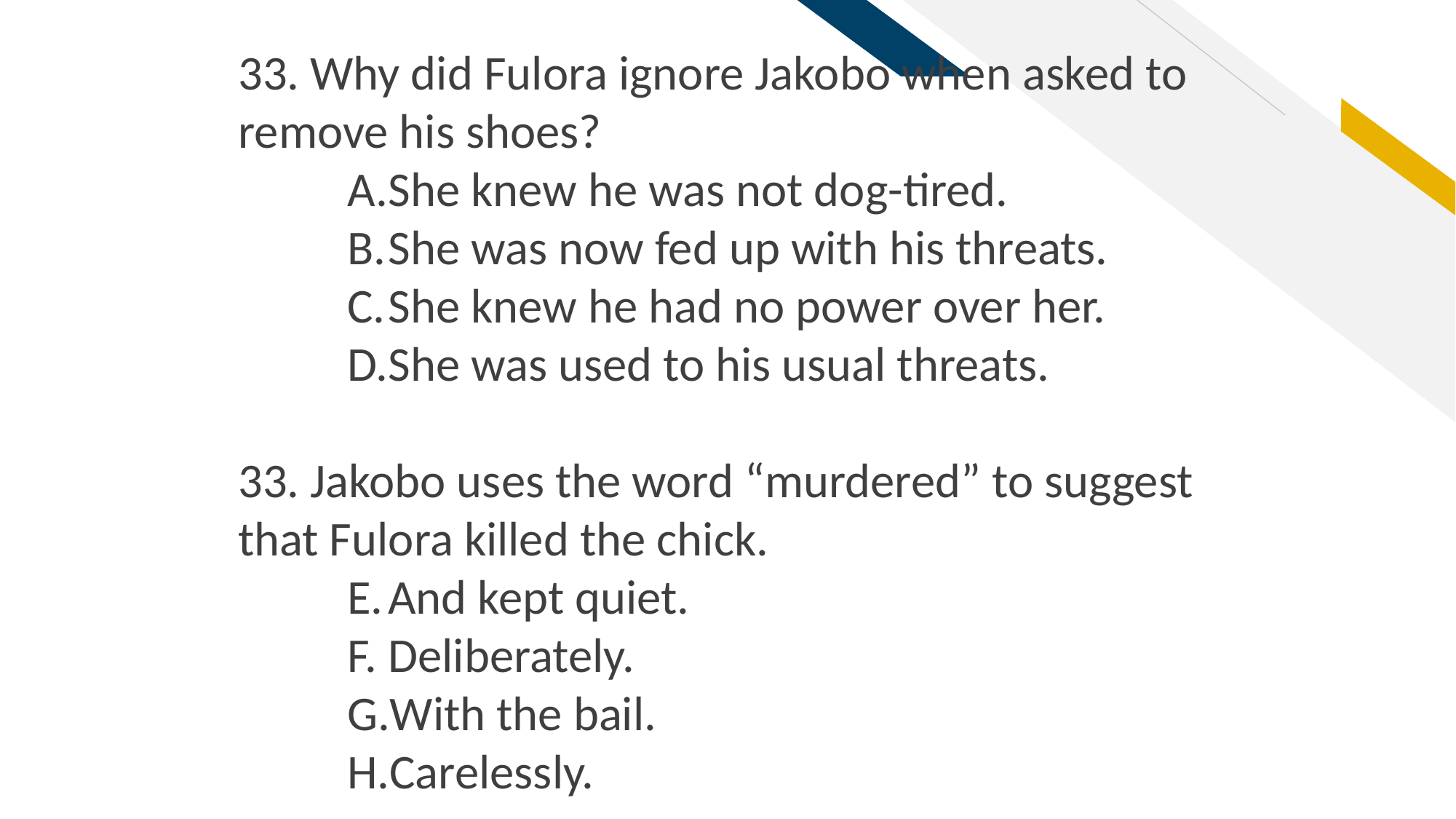

33. Why did Fulora ignore Jakobo when asked to remove his shoes?
She knew he was not dog-tired.
She was now fed up with his threats.
She knew he had no power over her.
She was used to his usual threats.

33. Jakobo uses the word “murdered” to suggest that Fulora killed the chick.
And kept quiet.
Deliberately.
With the bail.
Carelessly.